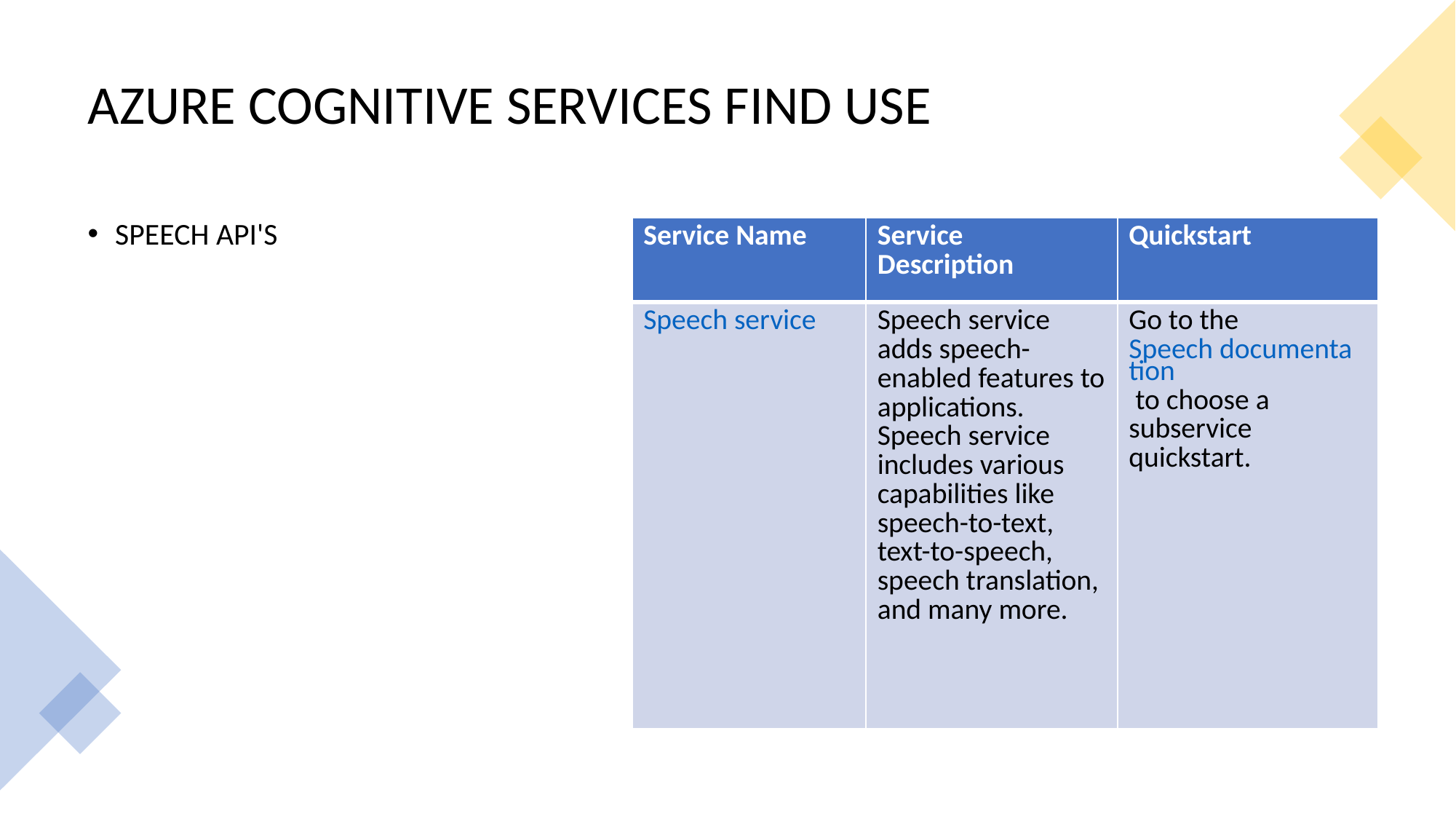

# AZURE COGNITIVE SERVICES FIND USE
SPEECH API'S

| Service Name | Service Description | Quickstart |
| --- | --- | --- |
| Speech service | Speech service adds speech-enabled features to applications. Speech service includes various capabilities like speech-to-text, text-to-speech, speech translation, and many more. | Go to the Speech documentation to choose a subservice quickstart. |